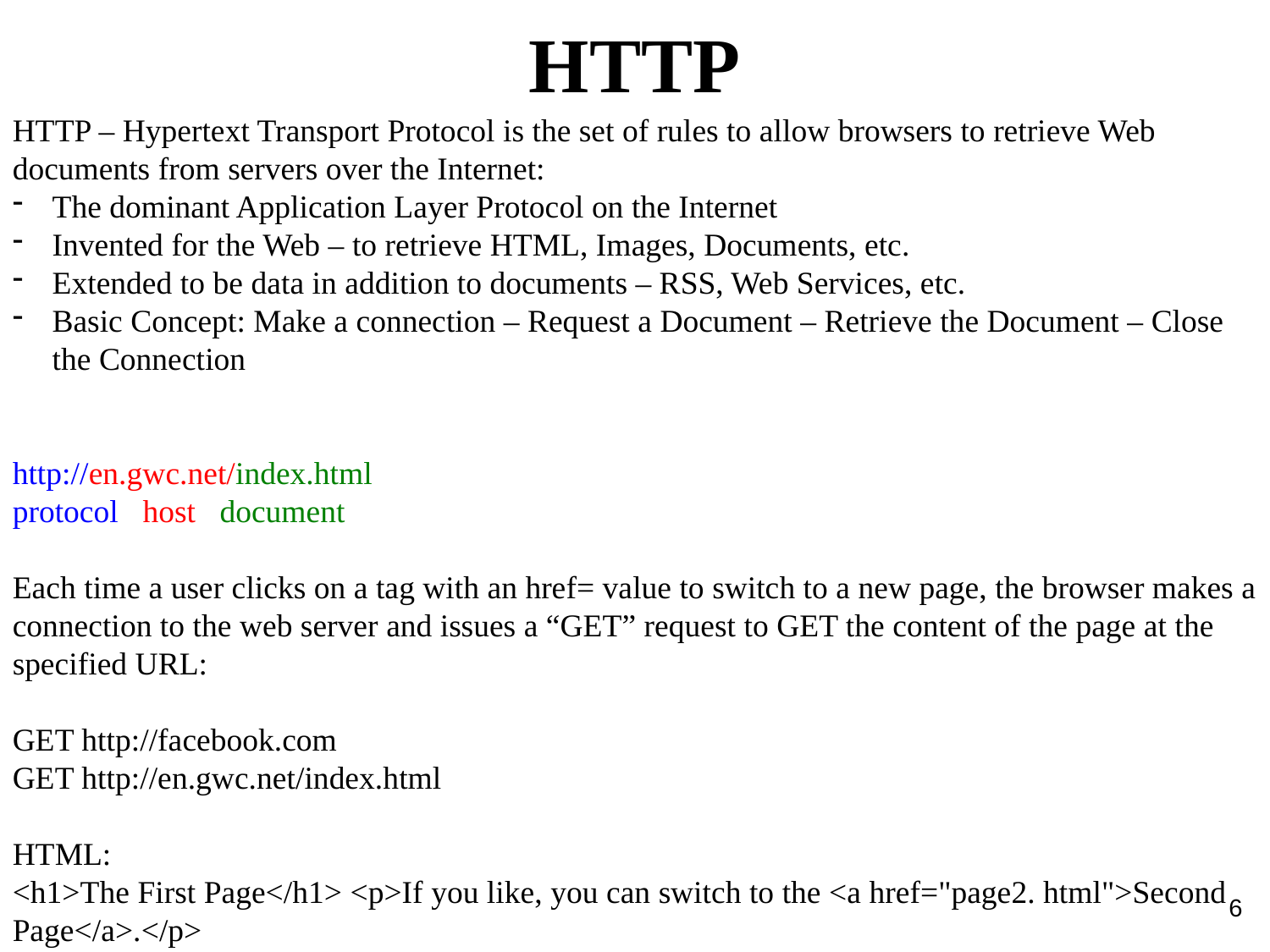

HTTP
HTTP – Hypertext Transport Protocol is the set of rules to allow browsers to retrieve Web documents from servers over the Internet:
The dominant Application Layer Protocol on the Internet
Invented for the Web – to retrieve HTML, Images, Documents, etc.
Extended to be data in addition to documents – RSS, Web Services, etc.
Basic Concept: Make a connection – Request a Document – Retrieve the Document – Close the Connection

http://en.gwc.net/index.html
protocol   host   document

Each time a user clicks on a tag with an href= value to switch to a new page, the browser makes a connection to the web server and issues a “GET” request to GET the content of the page at the specified URL:

GET http://facebook.com
GET http://en.gwc.net/index.html

HTML:
<h1>The First Page</h1> <p>If you like, you can switch to the <a href="page2. html">Second Page</a>.</p>

6